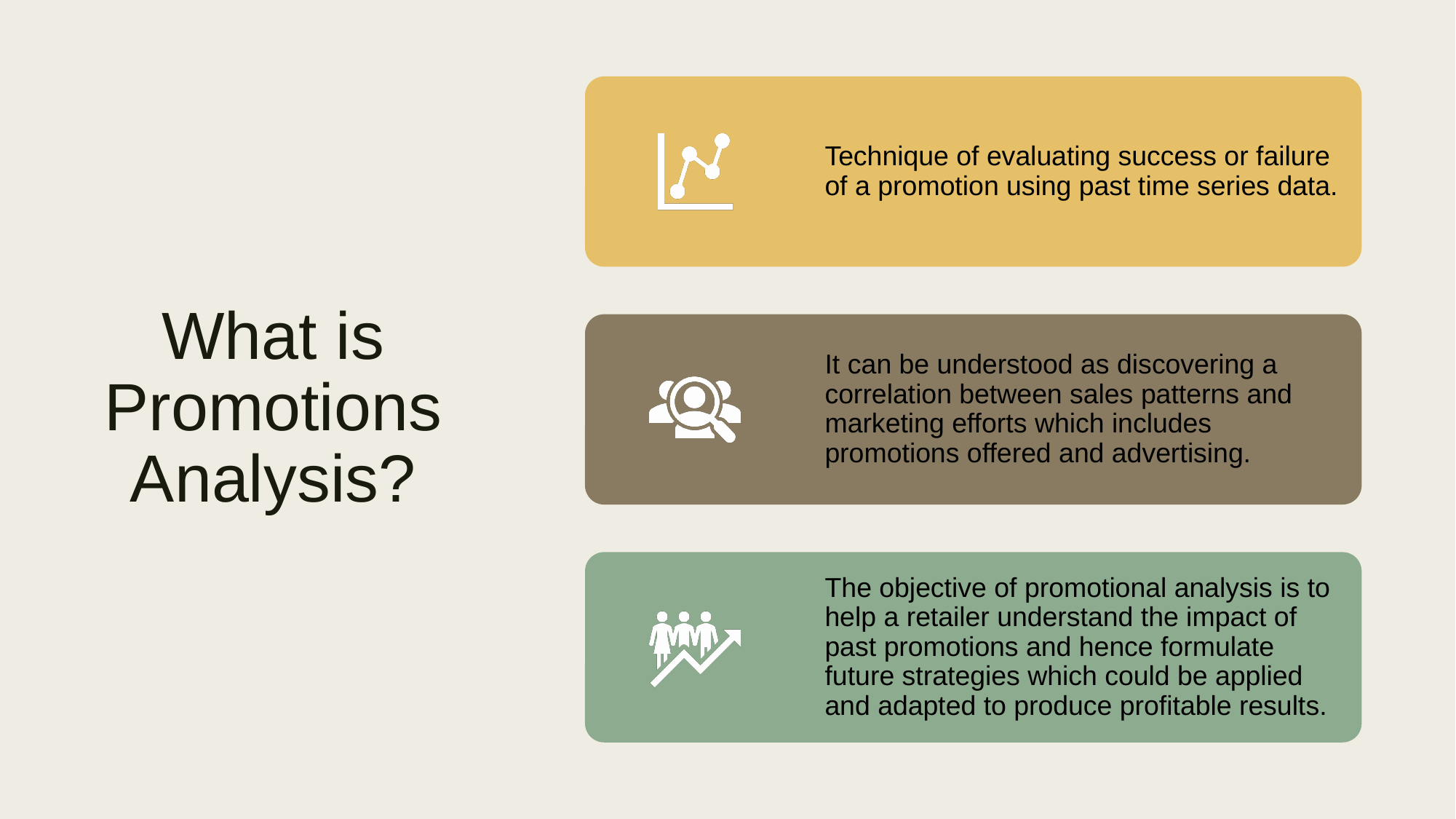

# What is Promotions Analysis?
Technique of evaluating success or failure of a promotion using past time series data.
It can be understood as discovering a correlation between sales patterns and marketing efforts which includes promotions offered and advertising.
The objective of promotional analysis is to help a retailer understand the impact of past promotions and hence formulate future strategies which could be applied and adapted to produce profitable results.